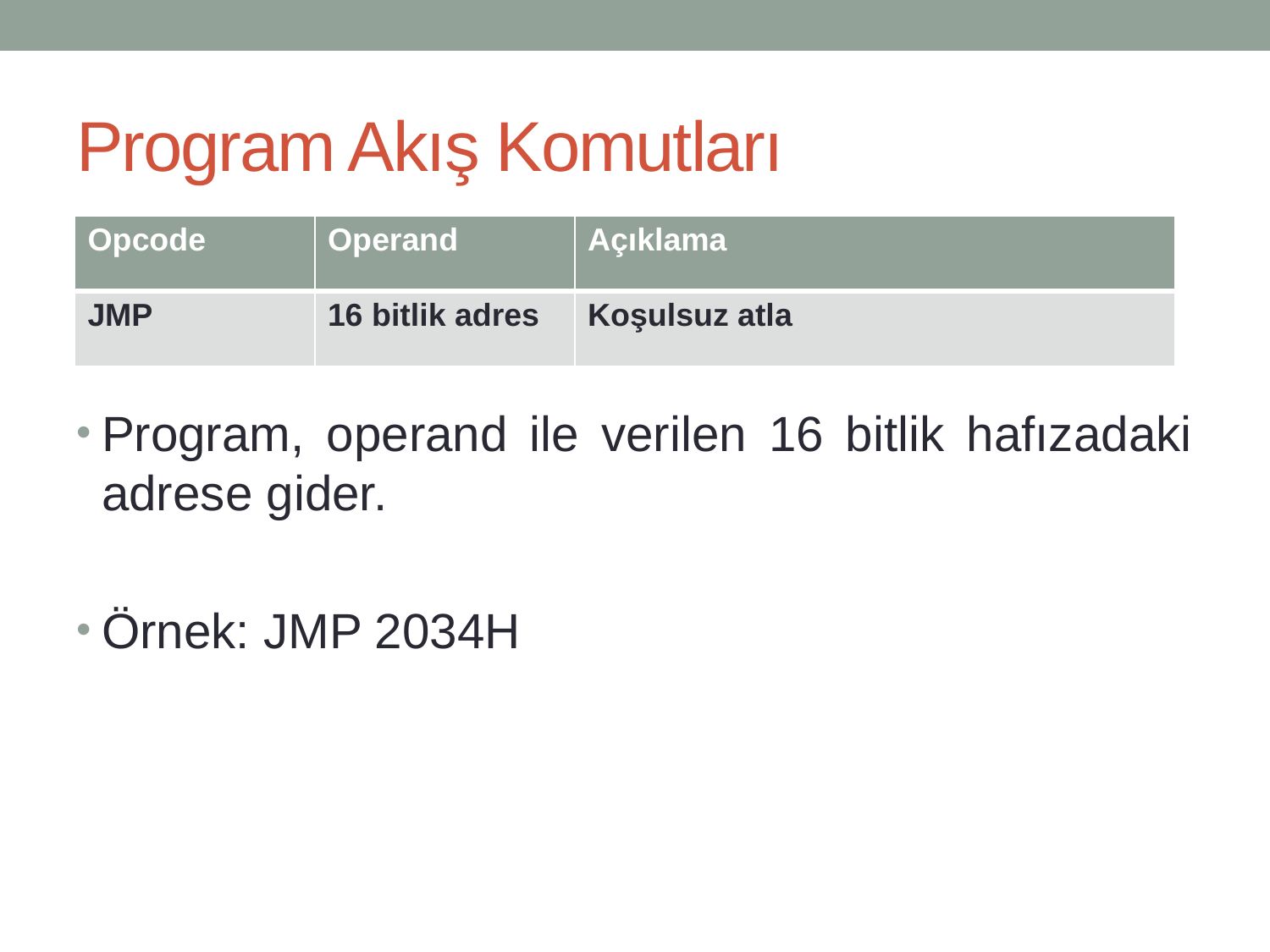

# Program Akış Komutları
| Opcode | Operand | Açıklama |
| --- | --- | --- |
| JMP | 16 bitlik adres | Koşulsuz atla |
Program, operand ile verilen 16 bitlik hafızadaki adrese gider.

Örnek: JMP 2034H